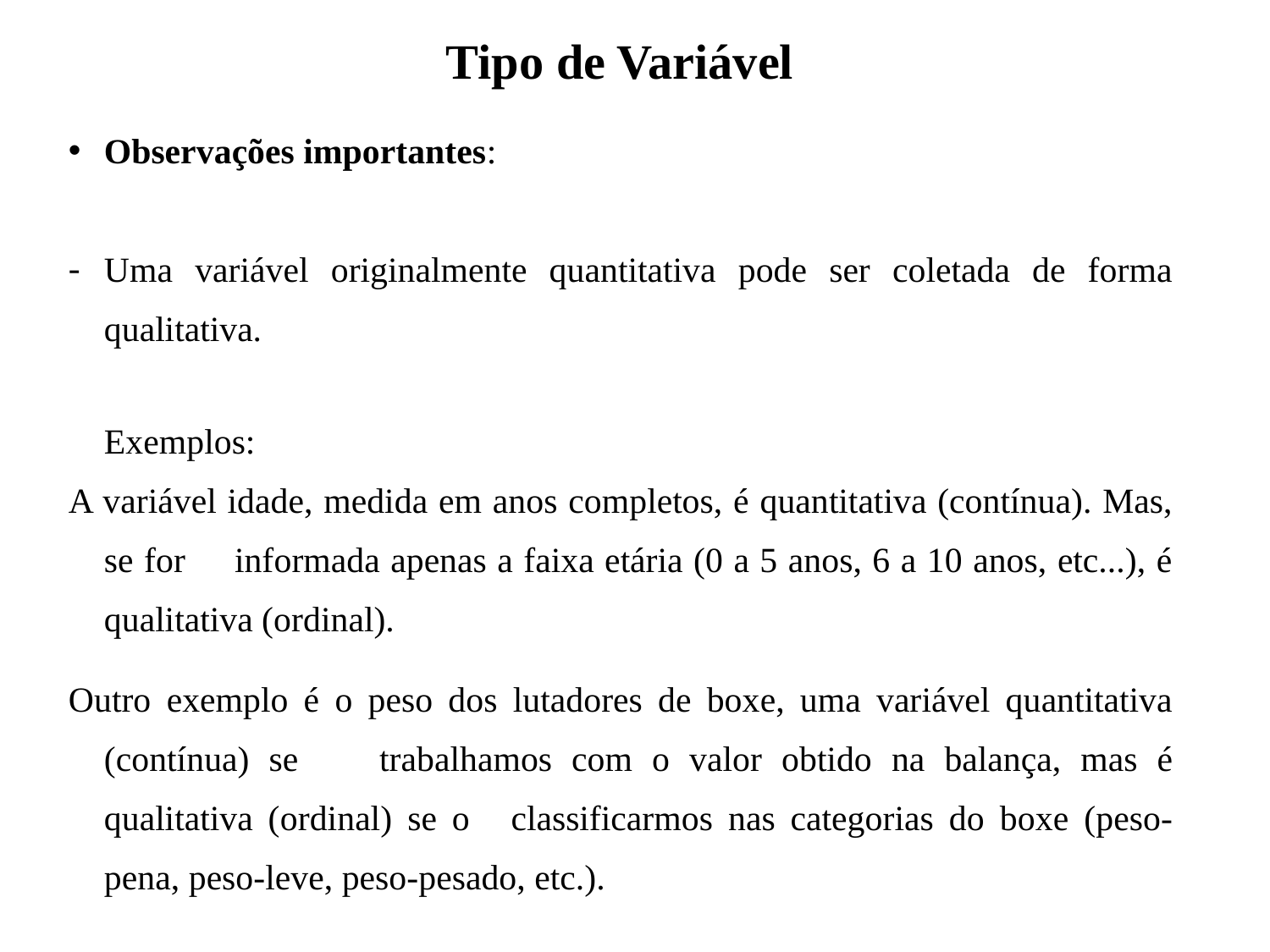

Tipo de Variável
Observações importantes:

Uma variável originalmente quantitativa pode ser coletada de forma qualitativa.
Exemplos:
A variável idade, medida em anos completos, é quantitativa (contínua). Mas, se for 	informada apenas a faixa etária (0 a 5 anos, 6 a 10 anos, etc...), é qualitativa (ordinal).
Outro exemplo é o peso dos lutadores de boxe, uma variável quantitativa (contínua) se 	trabalhamos com o valor obtido na balança, mas é qualitativa (ordinal) se o 	classificarmos nas categorias do boxe (peso-pena, peso-leve, peso-pesado, etc.).